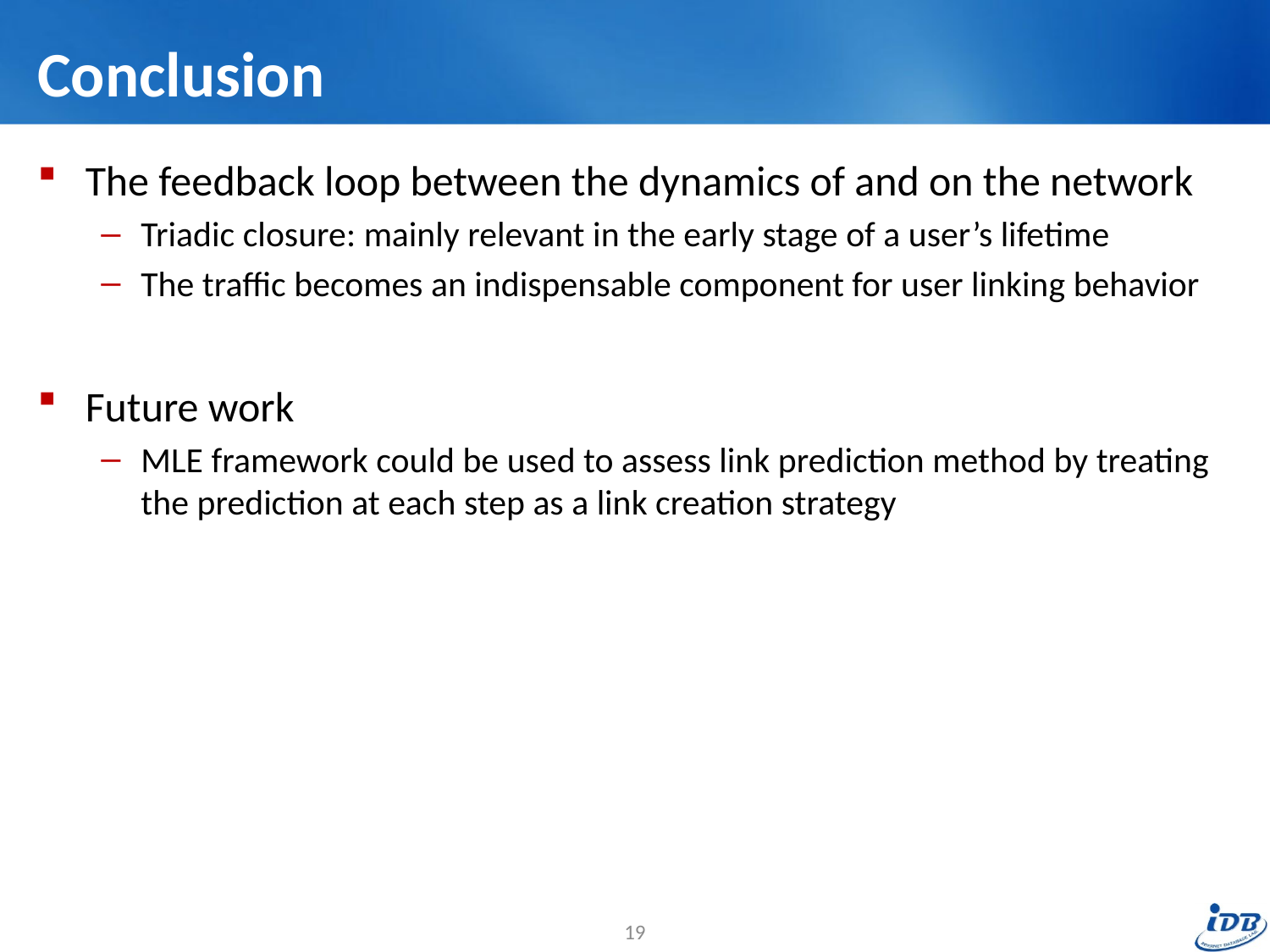

# Conclusion
The feedback loop between the dynamics of and on the network
Triadic closure: mainly relevant in the early stage of a user’s lifetime
The traffic becomes an indispensable component for user linking behavior

Future work
MLE framework could be used to assess link prediction method by treating the prediction at each step as a link creation strategy

19